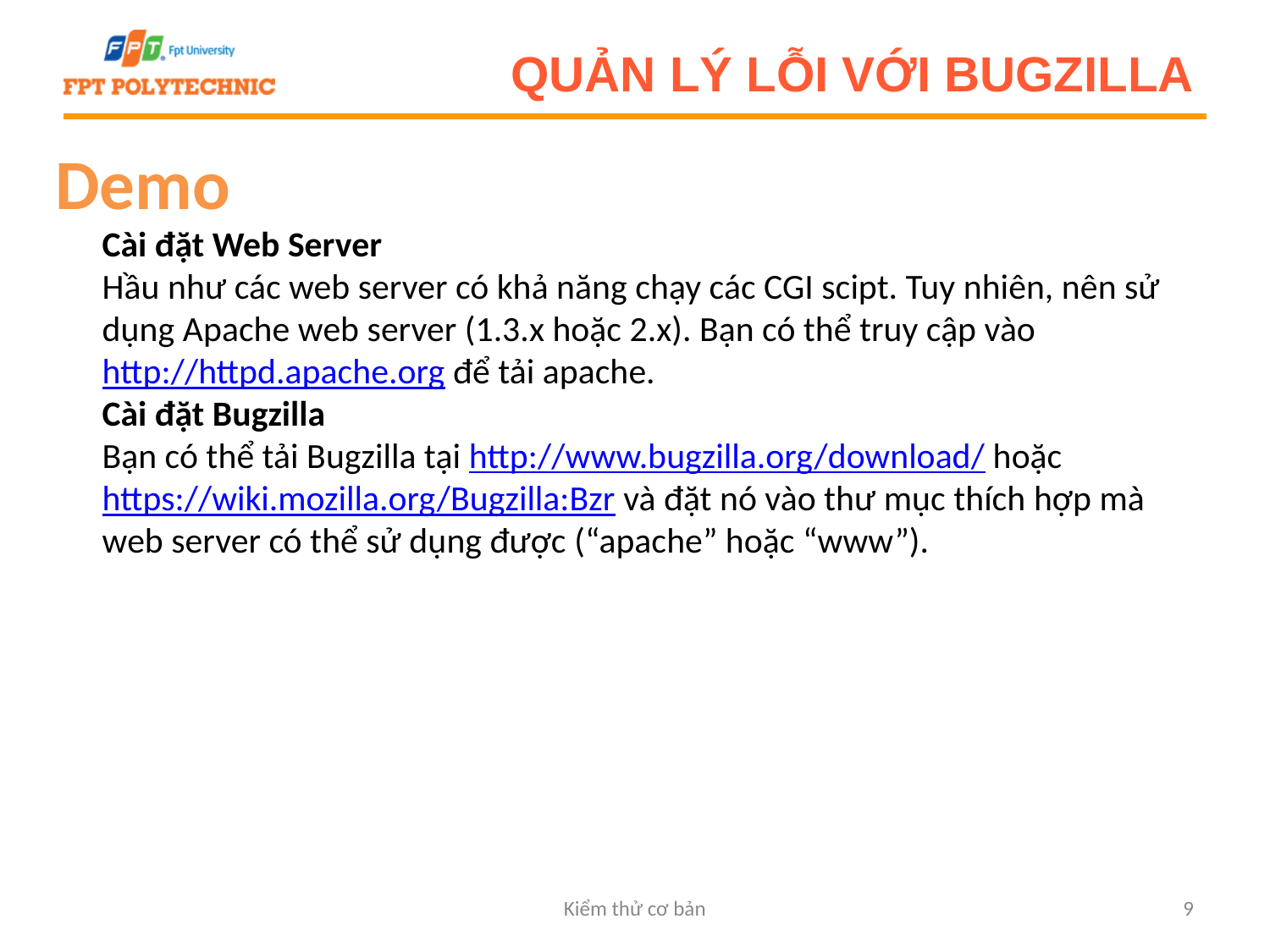

# QUẢN LÝ LỖI VỚI BUGZILLA
Demo
Cài đặt Web Server
Hầu như các web server có khả năng chạy các CGI scipt. Tuy nhiên, nên sử dụng Apache web server (1.3.x hoặc 2.x). Bạn có thể truy cập vào http://httpd.apache.org để tải apache.
Cài đặt Bugzilla
Bạn có thể tải Bugzilla tại http://www.bugzilla.org/download/ hoặc https://wiki.mozilla.org/Bugzilla:Bzr và đặt nó vào thư mục thích hợp mà web server có thể sử dụng được (“apache” hoặc “www”).

Kiểm thử cơ bản
9